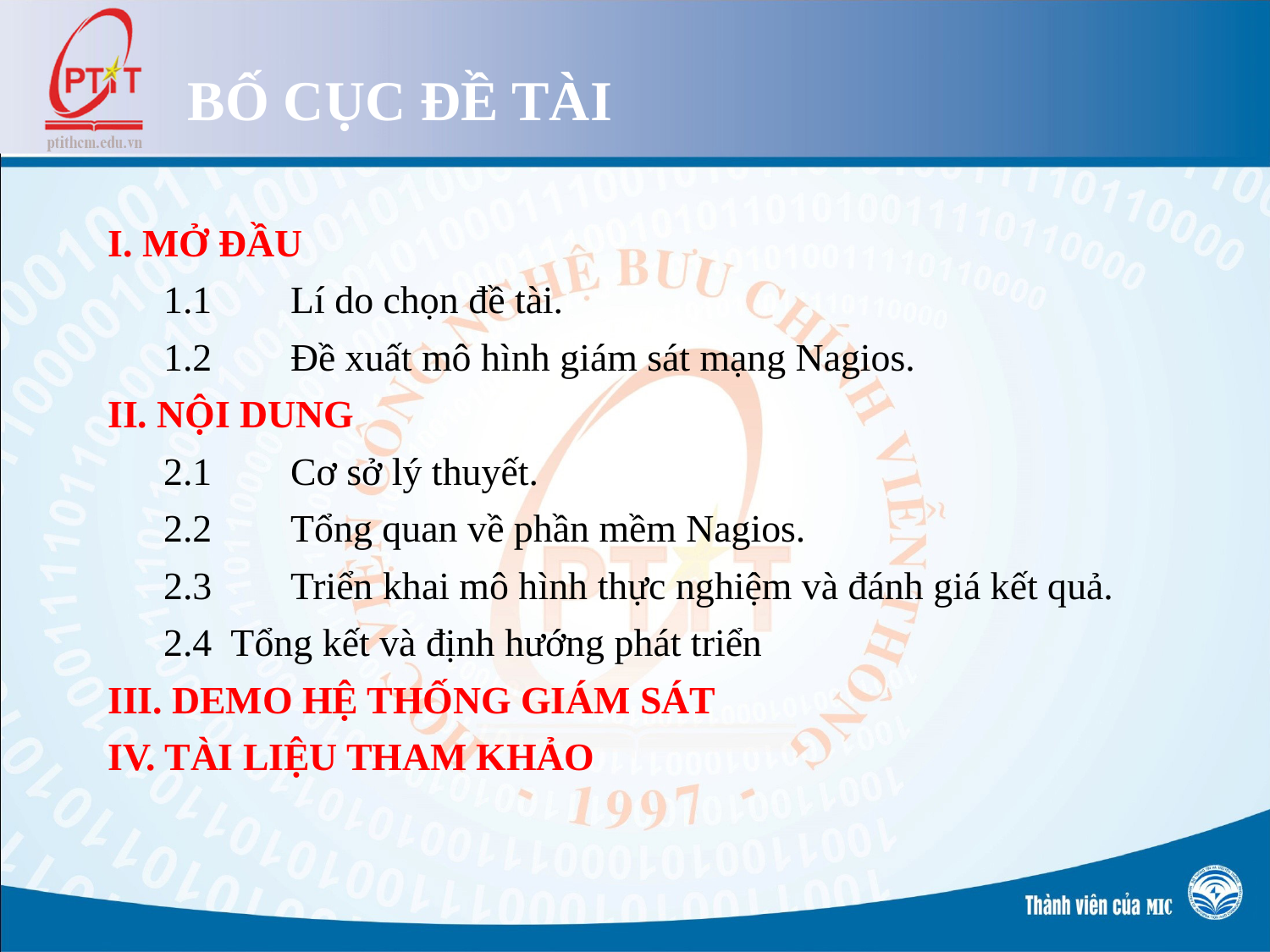

# BỐ CỤC ĐỀ TÀI

I. MỞ ĐẦU
1.1	Lí do chọn đề tài.
1.2	Đề xuất mô hình giám sát mạng Nagios.
II. NỘI DUNG
2.1	Cơ sở lý thuyết.
2.2	Tổng quan về phần mềm Nagios.
2.3	Triển khai mô hình thực nghiệm và đánh giá kết quả.
2.4  Tổng kết và định hướng phát triển
III. DEMO HỆ THỐNG GIÁM SÁT
IV. TÀI LIỆU THAM KHẢO